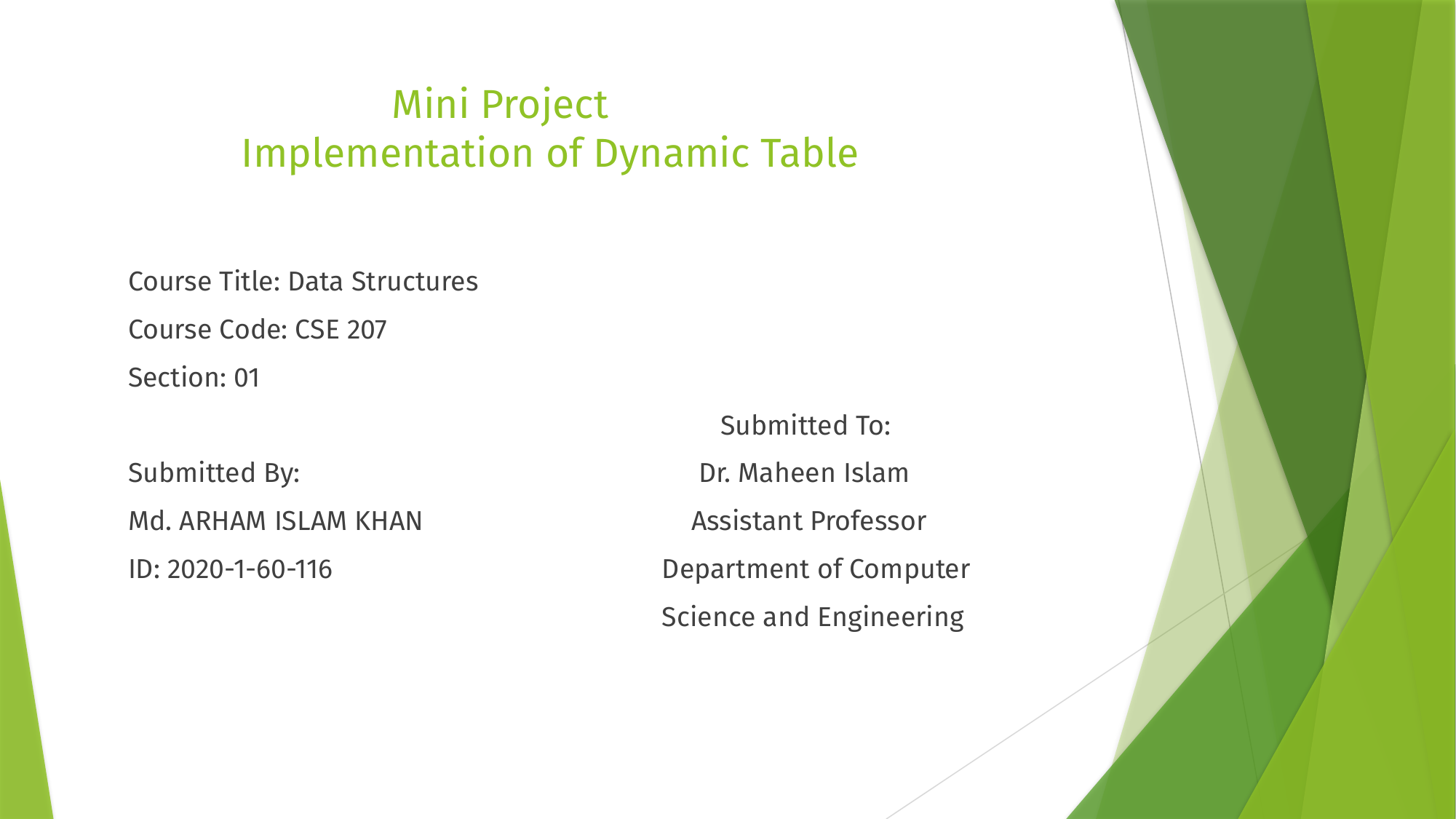

# Mini Project Implementation of Dynamic Table
     Course Title: Data Structures
     Course Code: CSE 207
     Section: 01

     Submitted By:
     Md. ARHAM ISLAM KHAN
     ID: 2020-1-60-116

              Submitted To:
           Dr. Maheen Islam
          Assistant Professor
      Department of Computer
      Science and Engineering